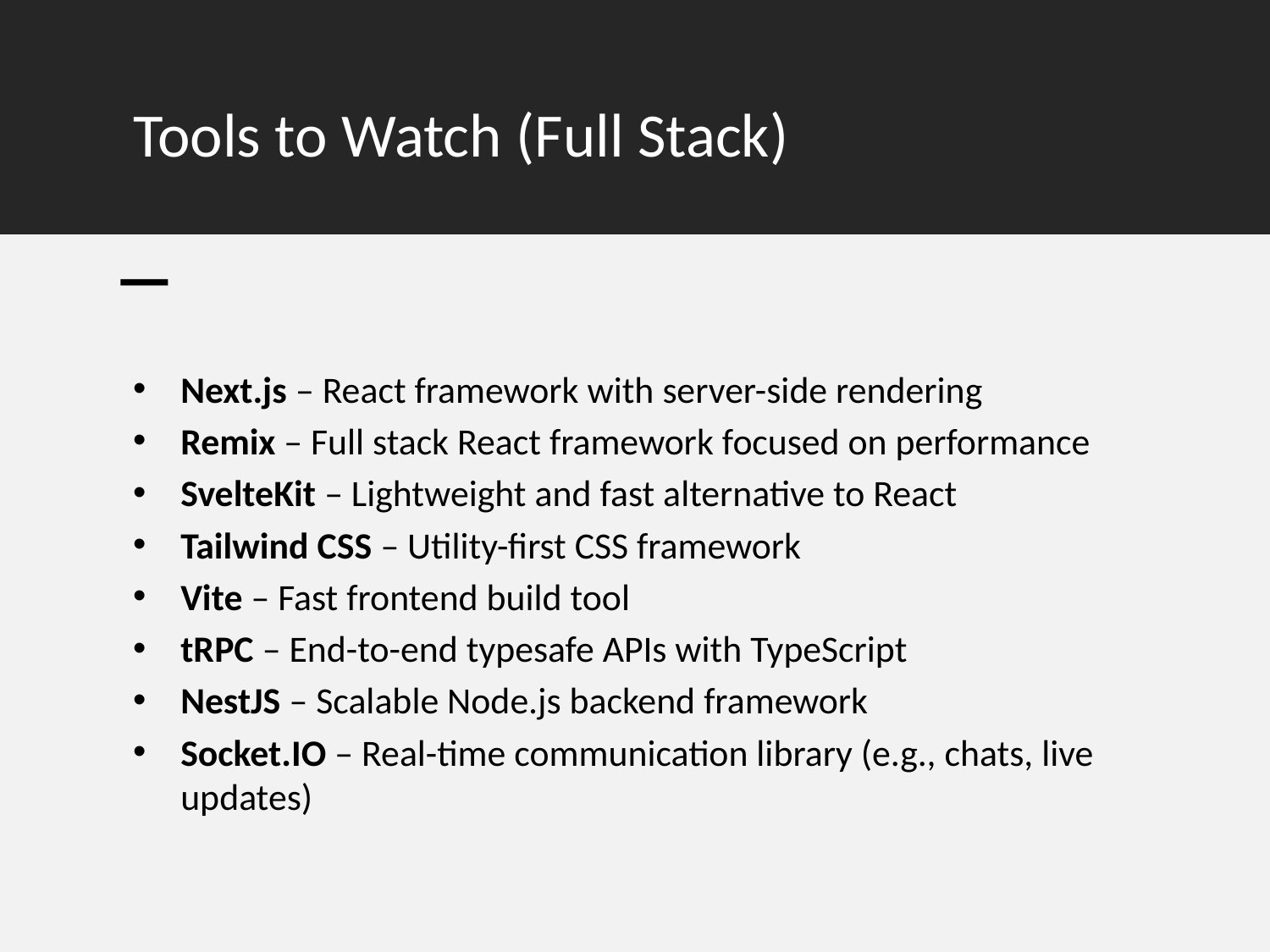

# Tools to Watch (Full Stack)

Next.js – React framework with server-side rendering
Remix – Full stack React framework focused on performance
SvelteKit – Lightweight and fast alternative to React
Tailwind CSS – Utility-first CSS framework
Vite – Fast frontend build tool
tRPC – End-to-end typesafe APIs with TypeScript
NestJS – Scalable Node.js backend framework
Socket.IO – Real-time communication library (e.g., chats, live updates)